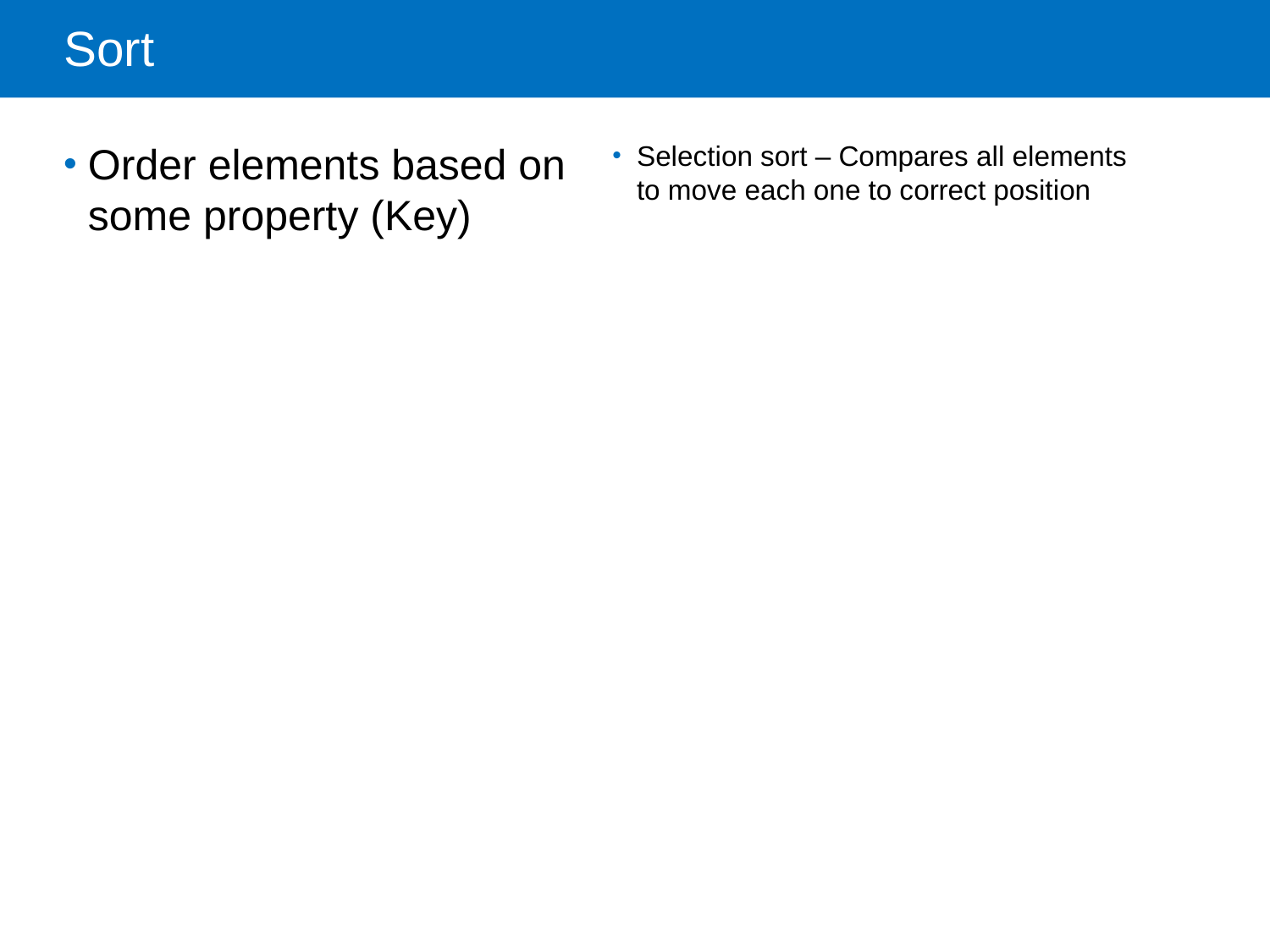

# Sort
Order elements based on some property (Key)
Selection sort – Compares all elements to move each one to correct position